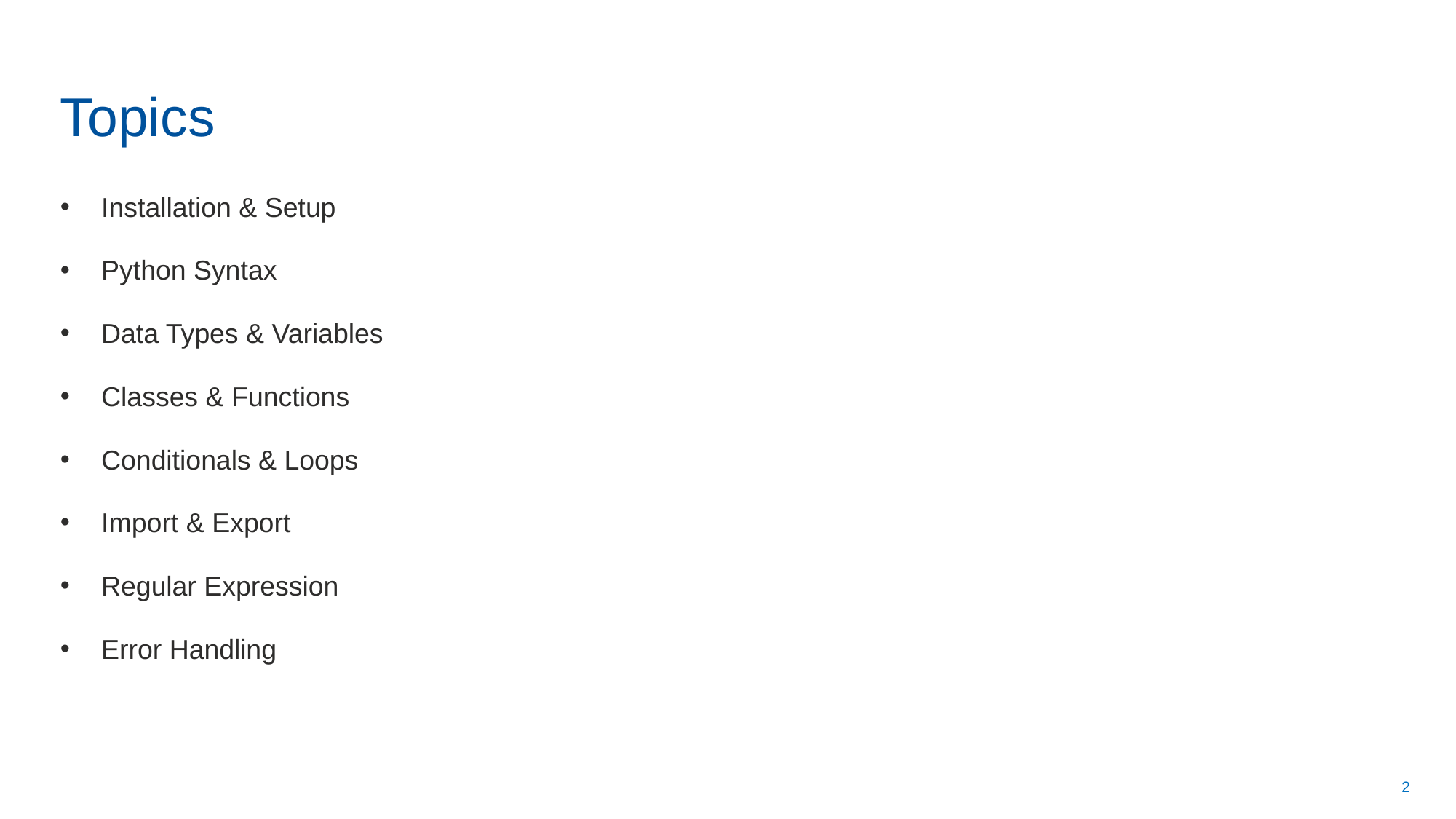

# Topics
Installation & Setup
Python Syntax
Data Types & Variables
Classes & Functions
Conditionals & Loops
Import & Export
Regular Expression
Error Handling